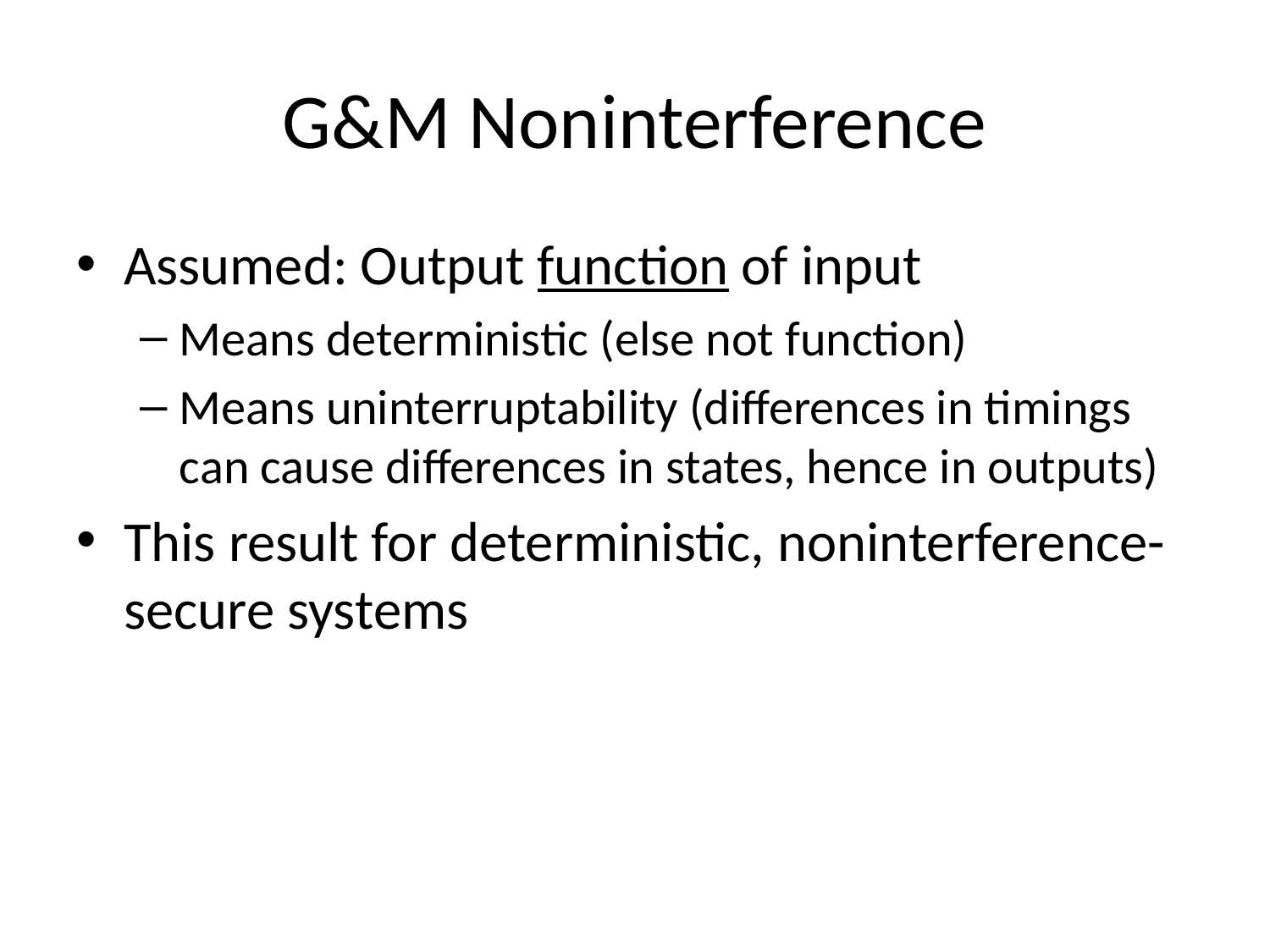

# G&M Noninterference
Assumed: Output function of input
Means deterministic (else not function)
Means uninterruptability (differences in timings can cause differences in states, hence in outputs)
This result for deterministic, noninterference-secure systems